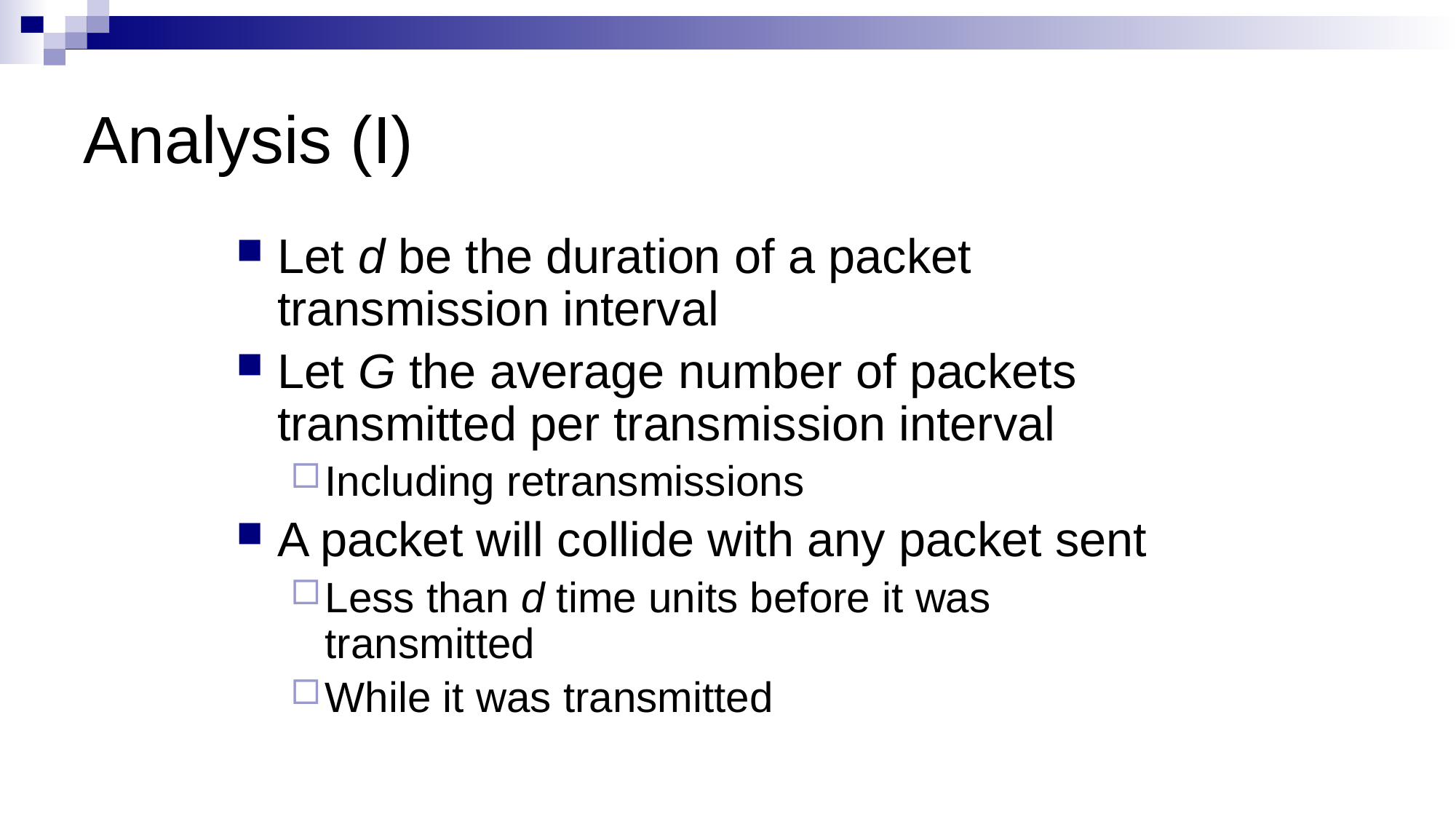

# Analysis (I)
Let d be the duration of a packet transmission interval
Let G the average number of packets transmitted per transmission interval
Including retransmissions
A packet will collide with any packet sent
Less than d time units before it was transmitted
While it was transmitted